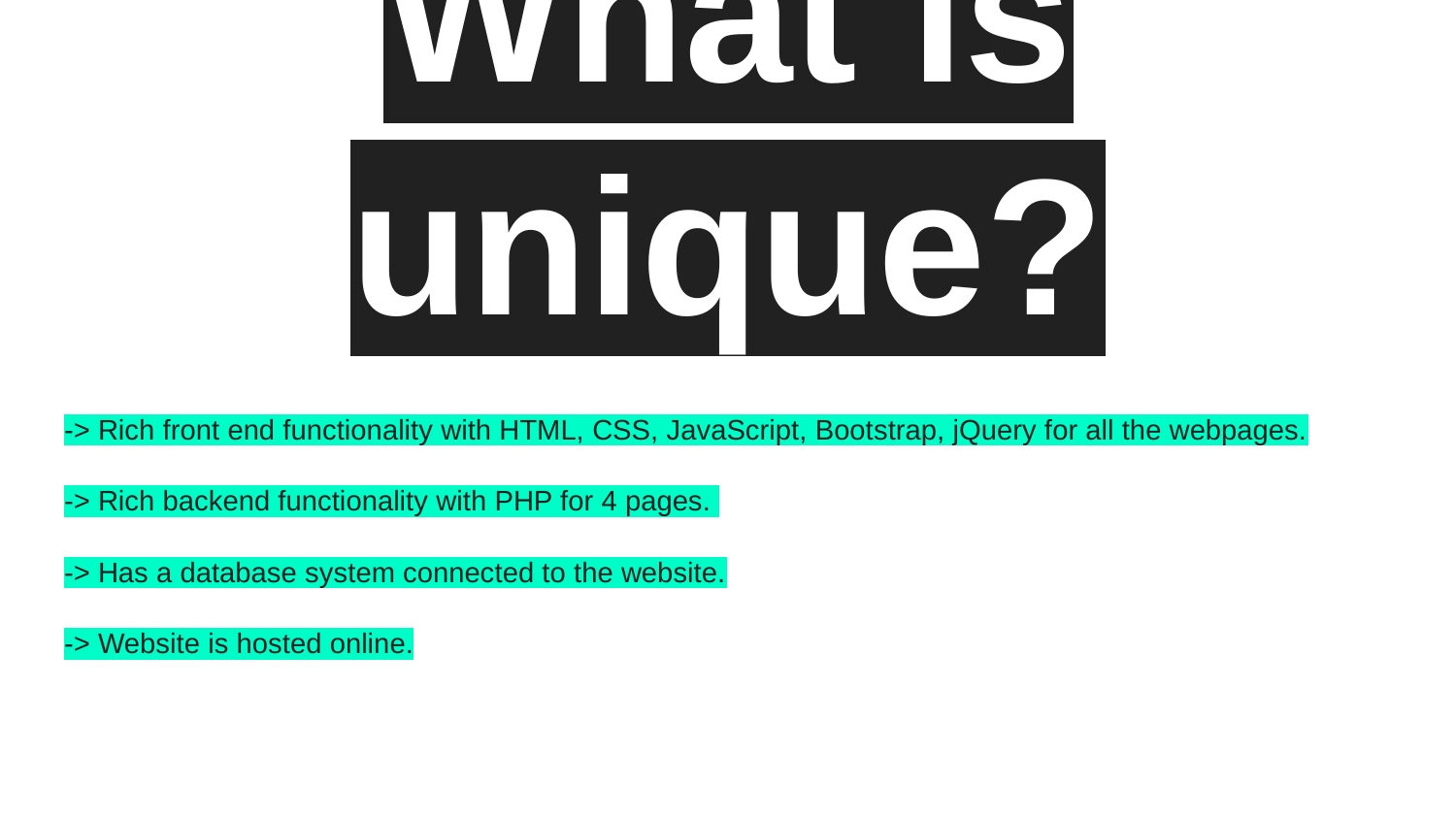

# What is unique?
-> Rich front end functionality with HTML, CSS, JavaScript, Bootstrap, jQuery for all the webpages.
-> Rich backend functionality with PHP for 4 pages.
-> Has a database system connected to the website.
-> Website is hosted online.